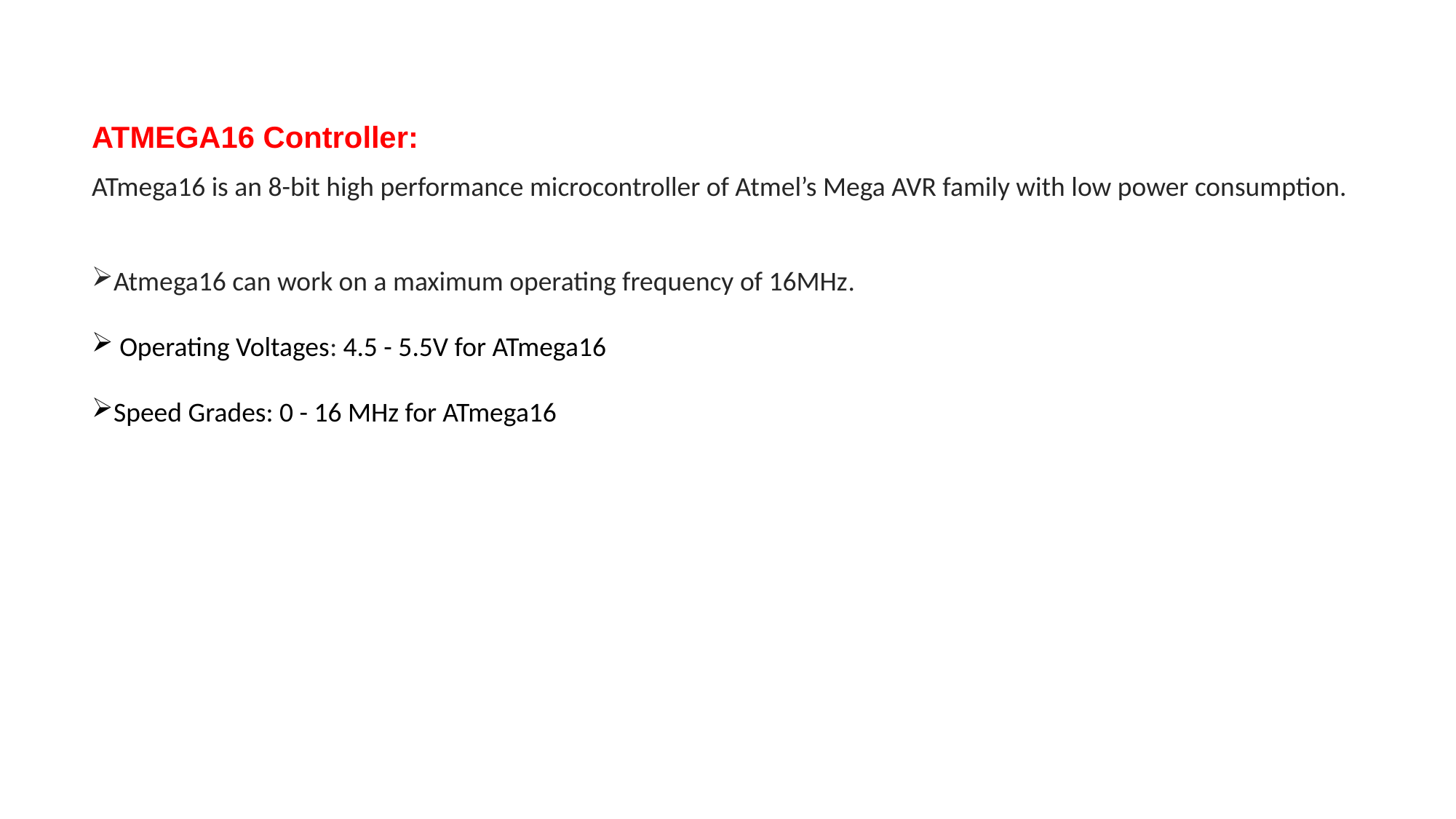

ATMEGA16 Controller:
ATmega16 is an 8-bit high performance microcontroller of Atmel’s Mega AVR family with low power consumption.

Atmega16 can work on a maximum operating frequency of 16MHz.
 Operating Voltages: 4.5 - 5.5V for ATmega16
Speed Grades: 0 - 16 MHz for ATmega16